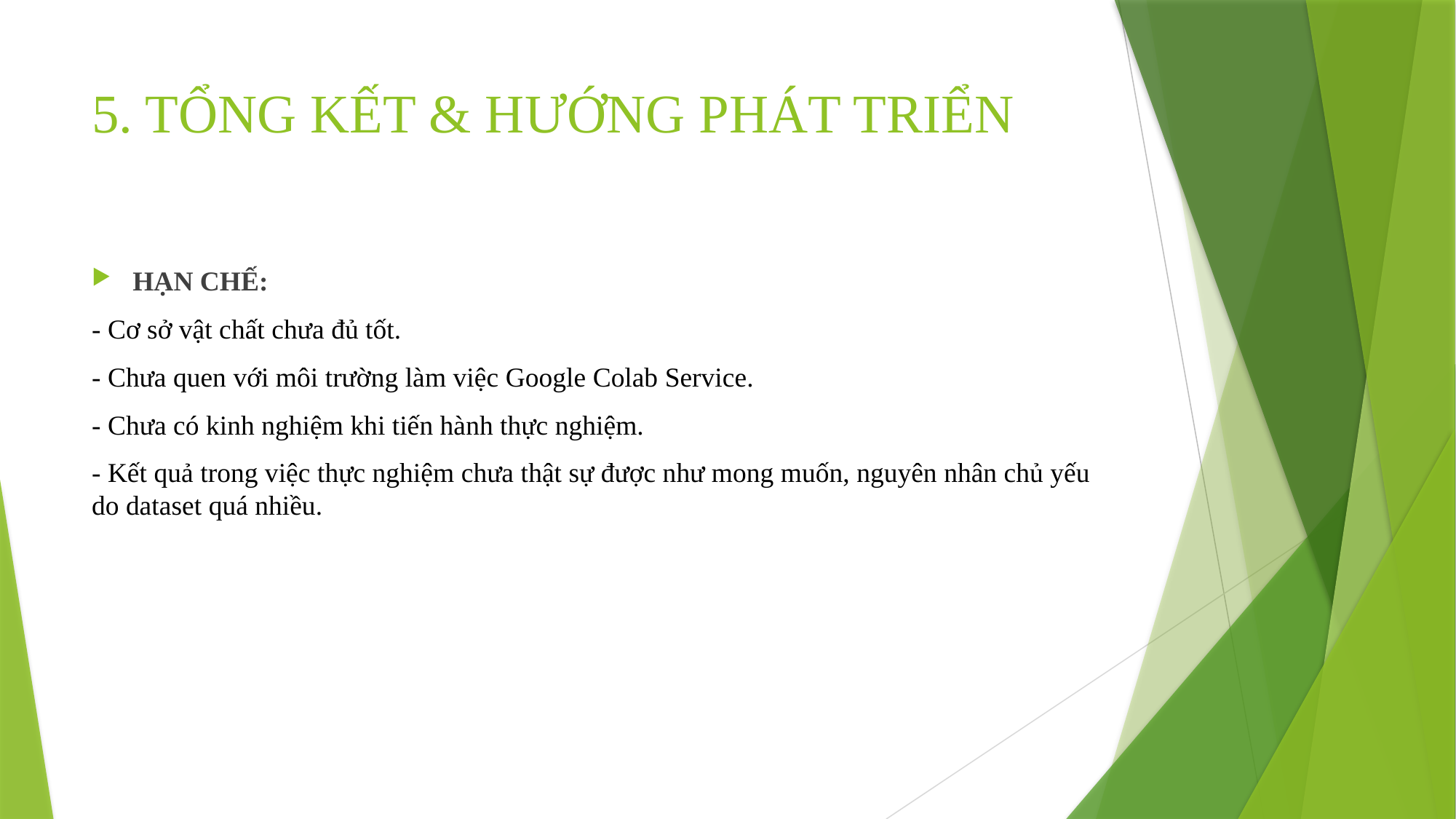

# 5. TỔNG KẾT & HƯỚNG PHÁT TRIỂN
HẠN CHẾ:
- Cơ sở vật chất chưa đủ tốt.
- Chưa quen với môi trường làm việc Google Colab Service.
- Chưa có kinh nghiệm khi tiến hành thực nghiệm.
- Kết quả trong việc thực nghiệm chưa thật sự được như mong muốn, nguyên nhân chủ yếu do dataset quá nhiều.